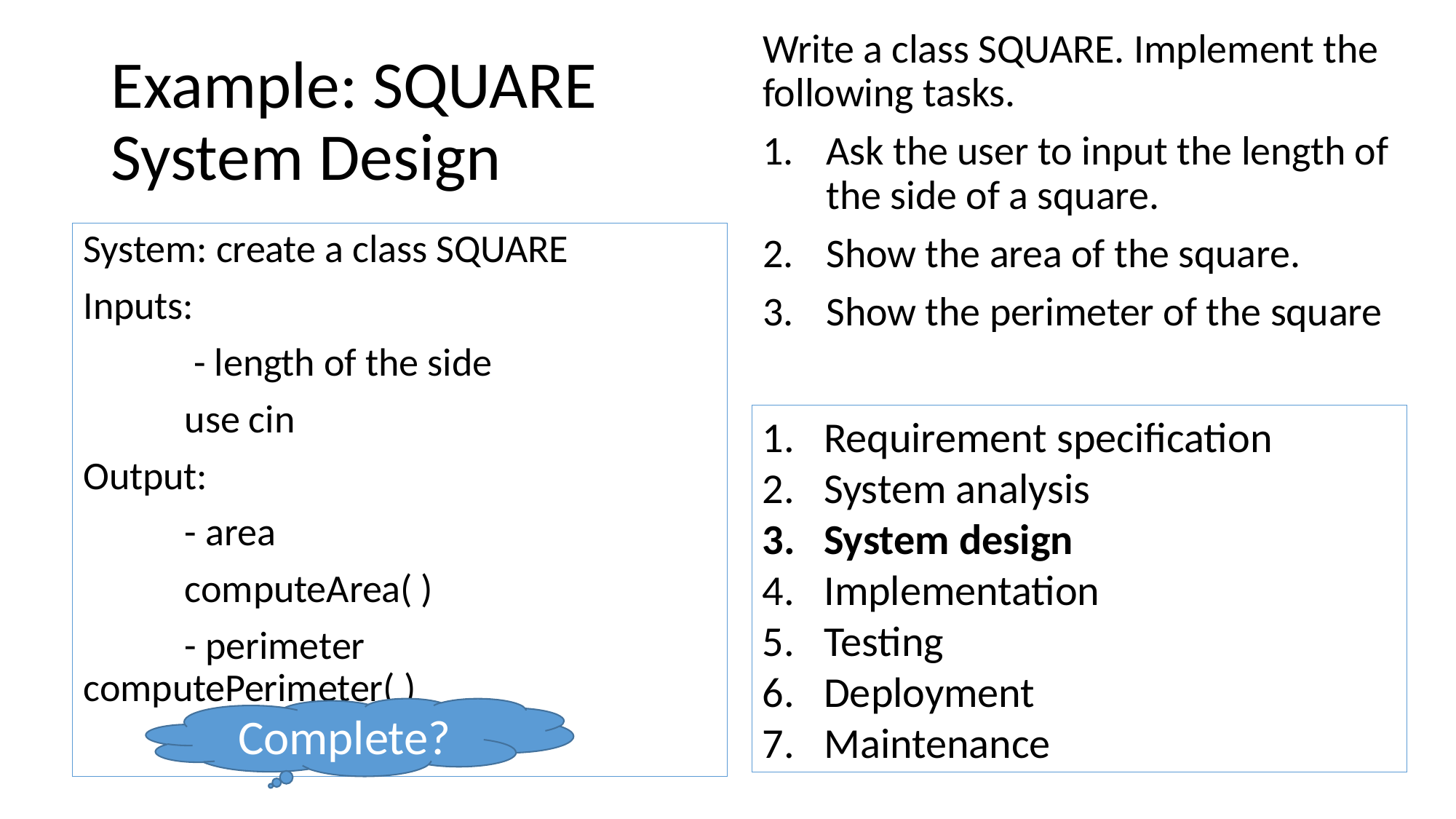

Write a class SQUARE. Implement the following tasks.
Ask the user to input the length of the side of a square.
Show the area of the square.
Show the perimeter of the square

# Example: SQUARE System Design
System: create a class SQUARE
Inputs:
	 - length of the side
		use cin
Output:
	- area
		computeArea( )
	- perimeter					computePerimeter( )

Requirement specification
System analysis
System design
Implementation
Testing
Deployment
Maintenance
Complete?